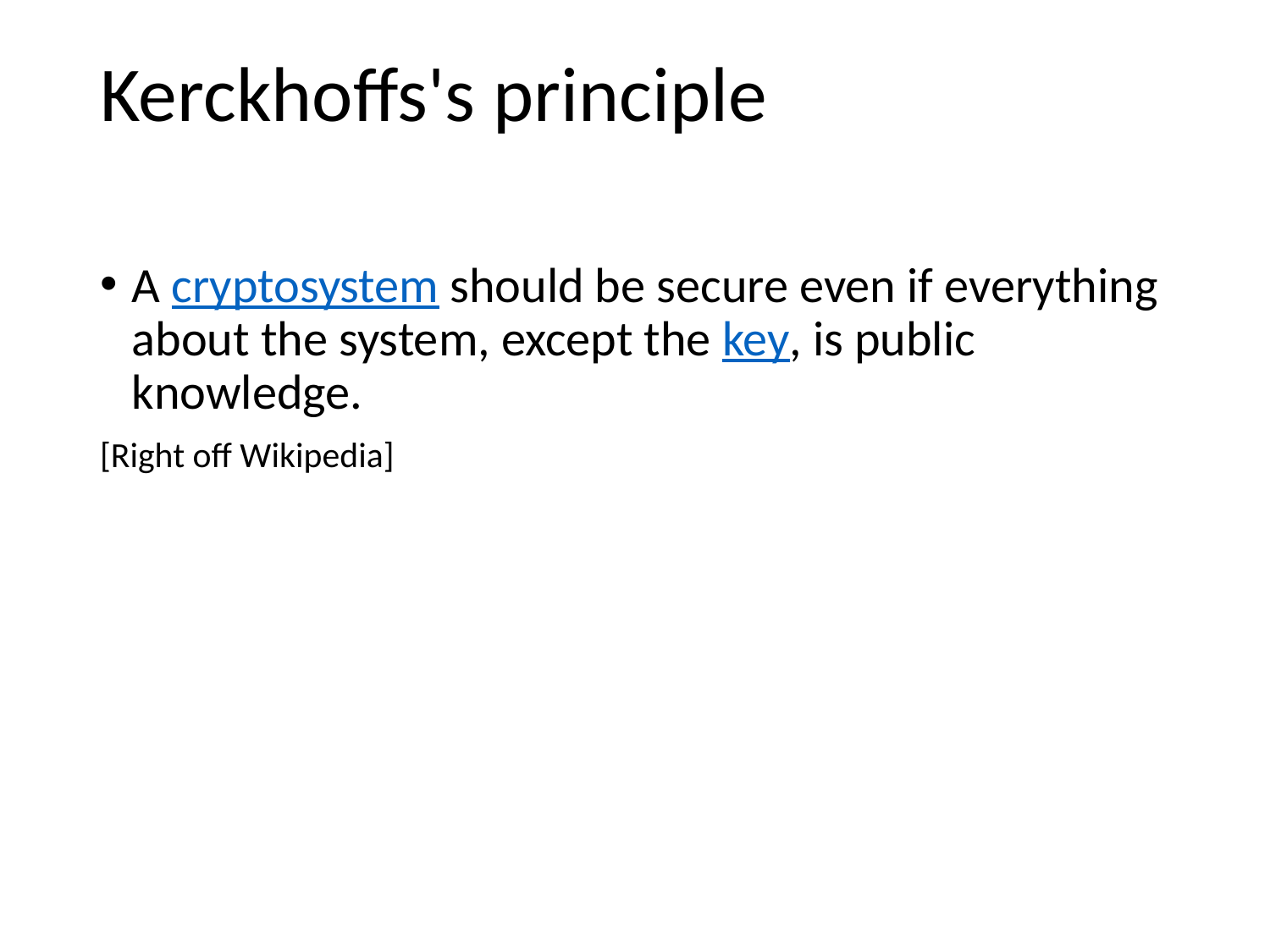

# Kerckhoffs's principle
A cryptosystem should be secure even if everything about the system, except the key, is public knowledge.
[Right off Wikipedia]